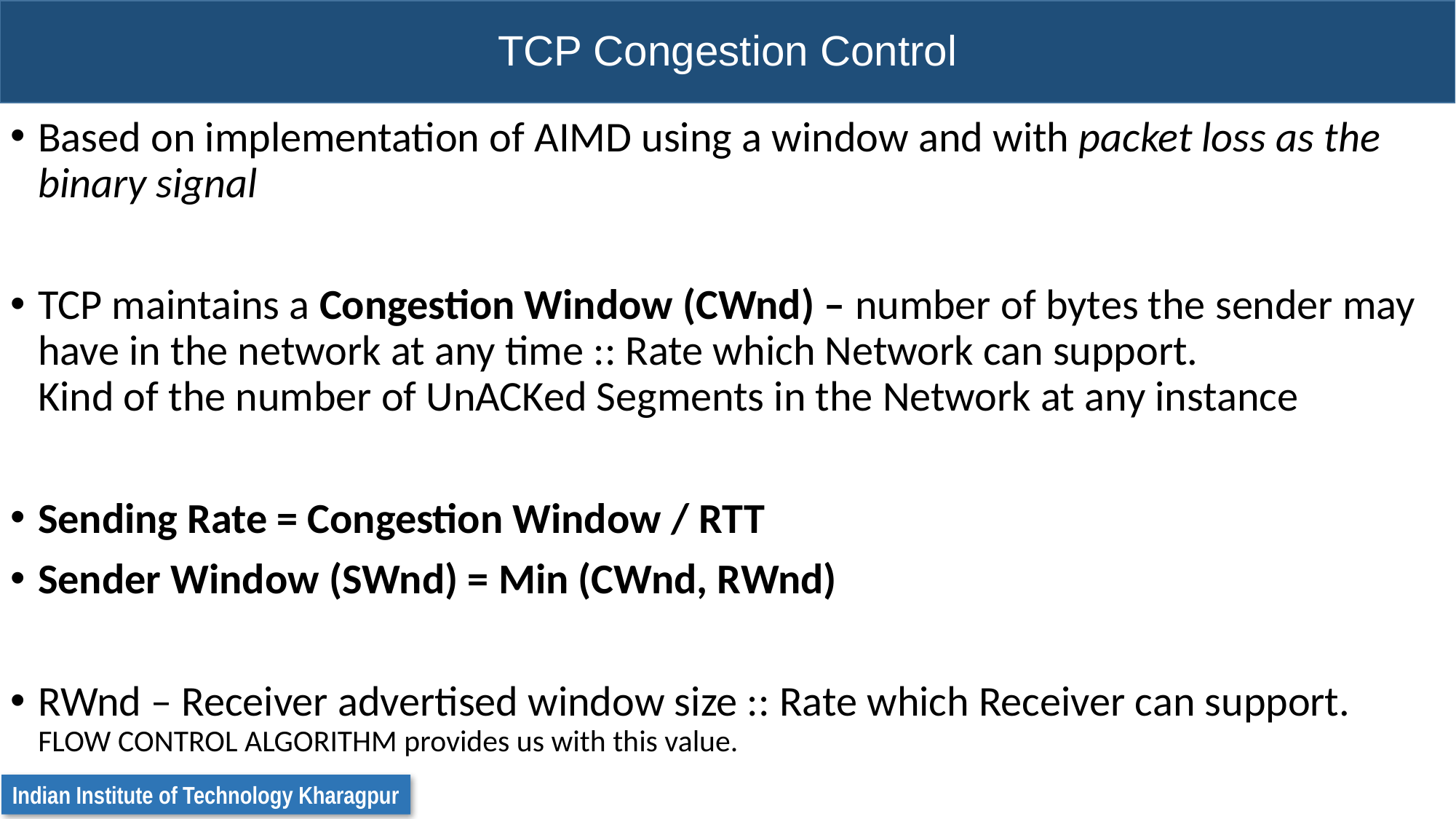

# TCP Congestion Control
Based on implementation of AIMD using a window and with packet loss as the binary signal

TCP maintains a Congestion Window (CWnd) – number of bytes the sender may have in the network at any time :: Rate which Network can support.
Kind of the number of UnACKed Segments in the Network at any instance

Sending Rate = Congestion Window / RTT
Sender Window (SWnd) = Min (CWnd, RWnd)

RWnd – Receiver advertised window size :: Rate which Receiver can support.        FLOW CONTROL ALGORITHM provides us with this value.